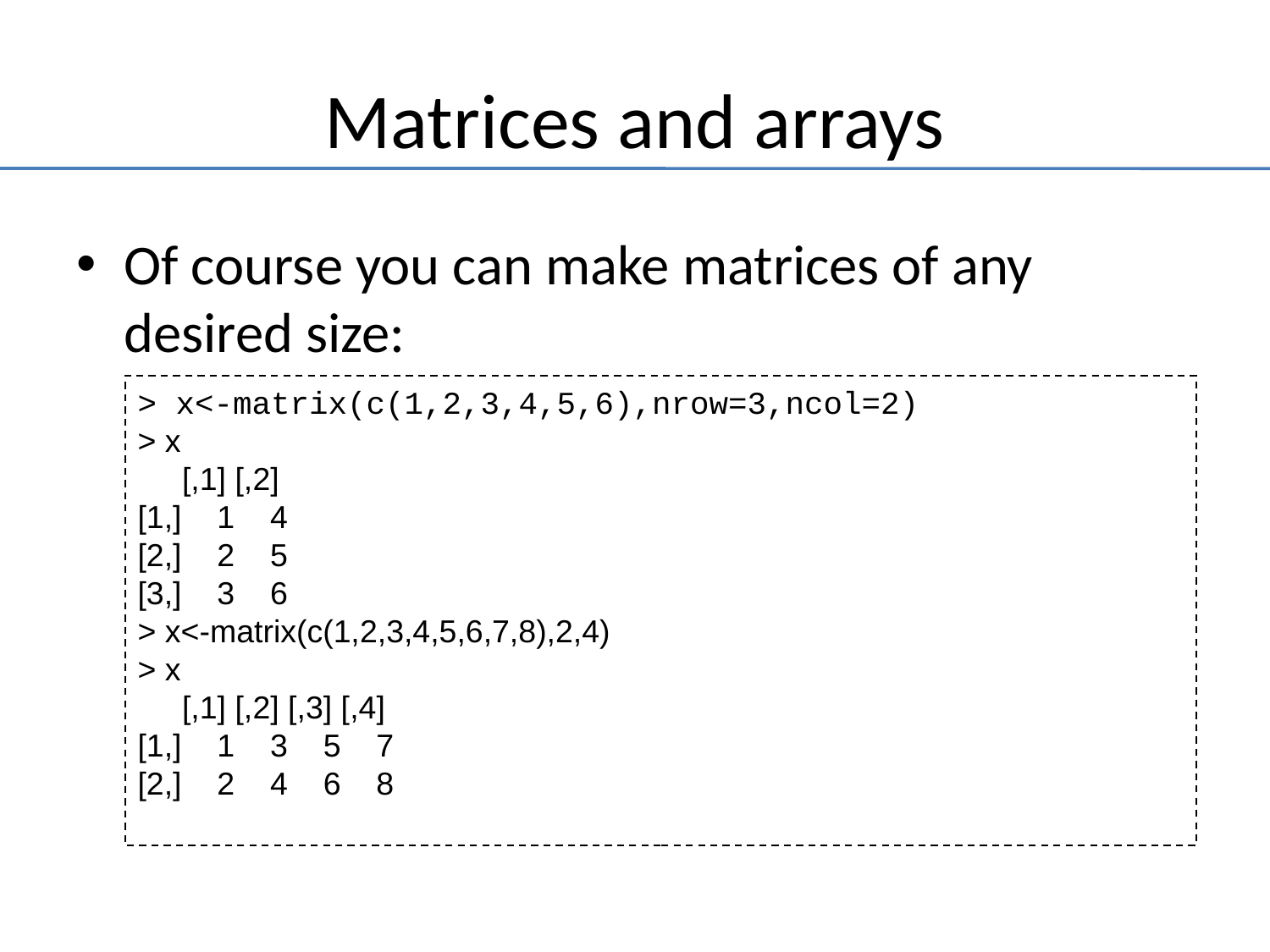

# Matrices and arrays
Of course you can make matrices of any desired size:
> x<-matrix(c(1,2,3,4,5,6),nrow=3,ncol=2)
> x
     [,1] [,2]
[1,]    1    4
[2,]    2    5
[3,]    3    6
> x<-matrix(c(1,2,3,4,5,6,7,8),2,4)
> x
     [,1] [,2] [,3] [,4]
[1,]    1    3    5    7
[2,]    2    4    6    8